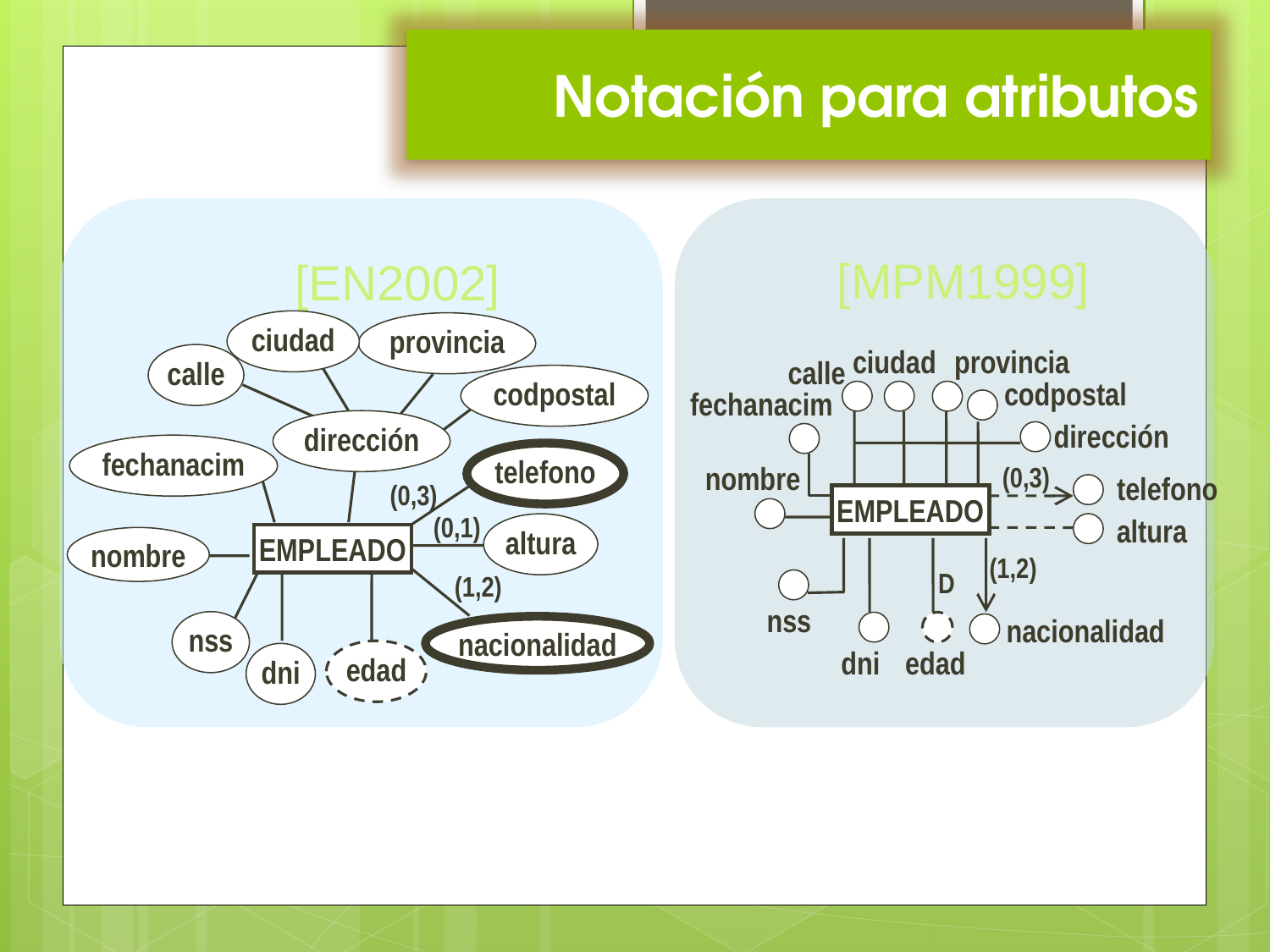

Notación para atributos
36

[EN2002]
 [MPM1999]
ciudad
provincia
calle
codpostal

dirección
fechanacim
telefono

(0,3)

(0,1)
altura
EMPLEADO
nombre

(1,2)

nss
nacionalidad
edad
dni
ciudad
provincia
calle
codpostal
fechanacim

dirección

nombre

(0,3)
telefono

EMPLEADO

altura

(1,2)
D

nss
nacionalidad

dni
edad